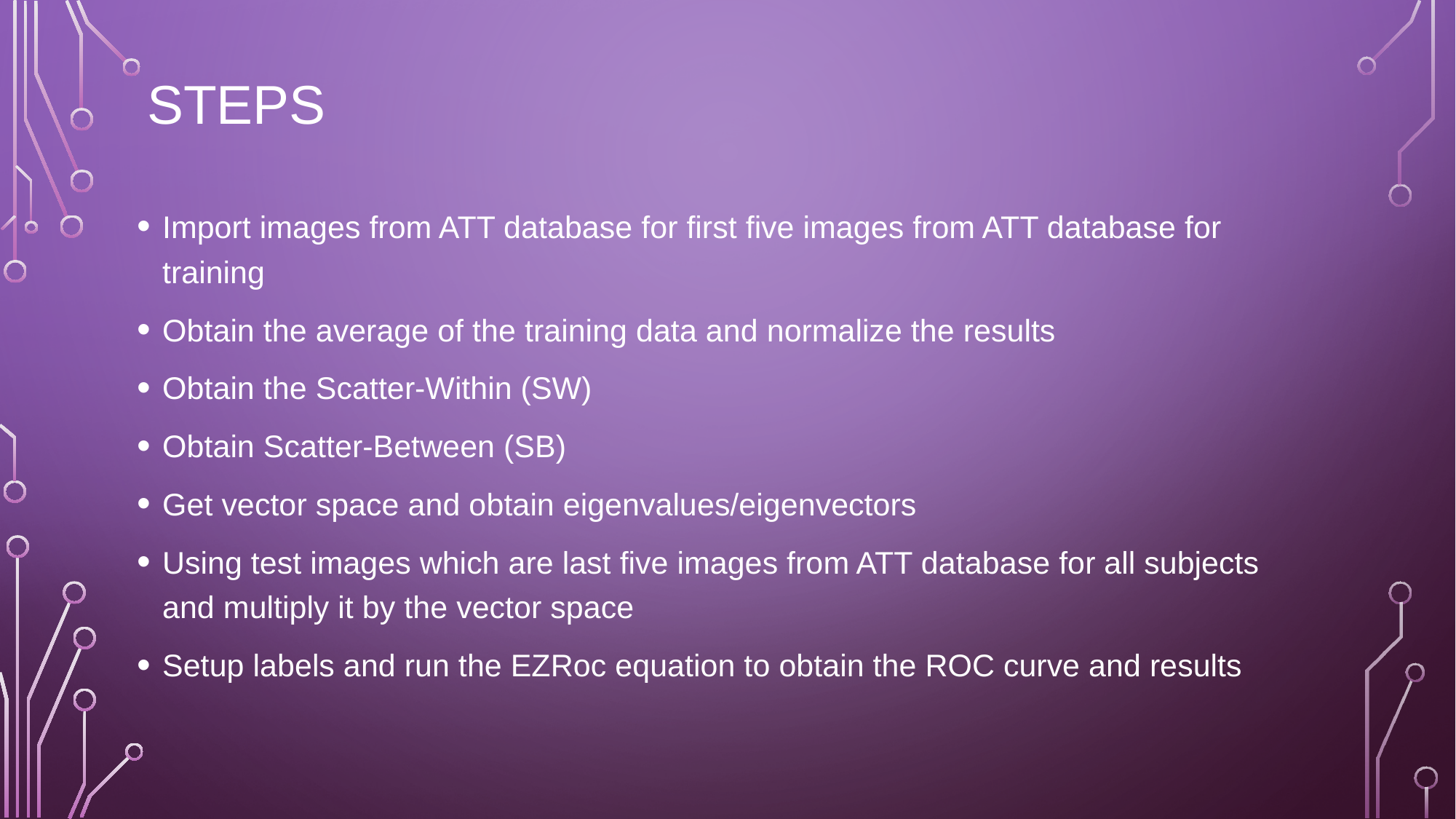

# Steps
Import images from ATT database for first five images from ATT database for training
Obtain the average of the training data and normalize the results
Obtain the Scatter-Within (SW)
Obtain Scatter-Between (SB)
Get vector space and obtain eigenvalues/eigenvectors
Using test images which are last five images from ATT database for all subjects and multiply it by the vector space
Setup labels and run the EZRoc equation to obtain the ROC curve and results